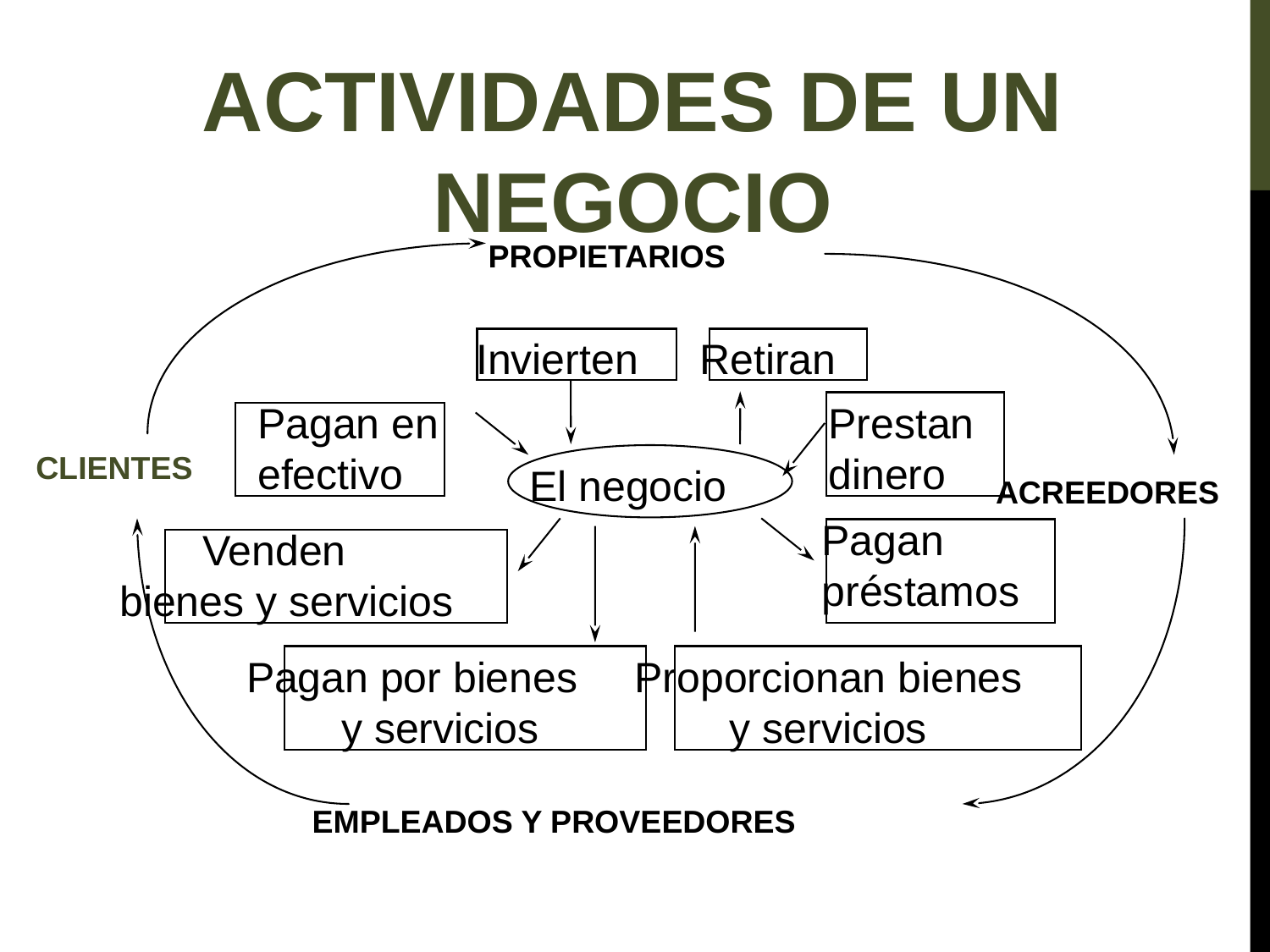

ACTIVIDADES DE UN NEGOCIO

PROPIETARIOS

Invierten

  Retiran

Pagan en
efectivo

Prestan
dinero

CLIENTES

El negocio
ACREEDORES
Pagan
préstamos

       Venden
bienes y servicios

Pagan por bienes
        y servicios

Proporcionan bienes
        y servicios

EMPLEADOS Y PROVEEDORES